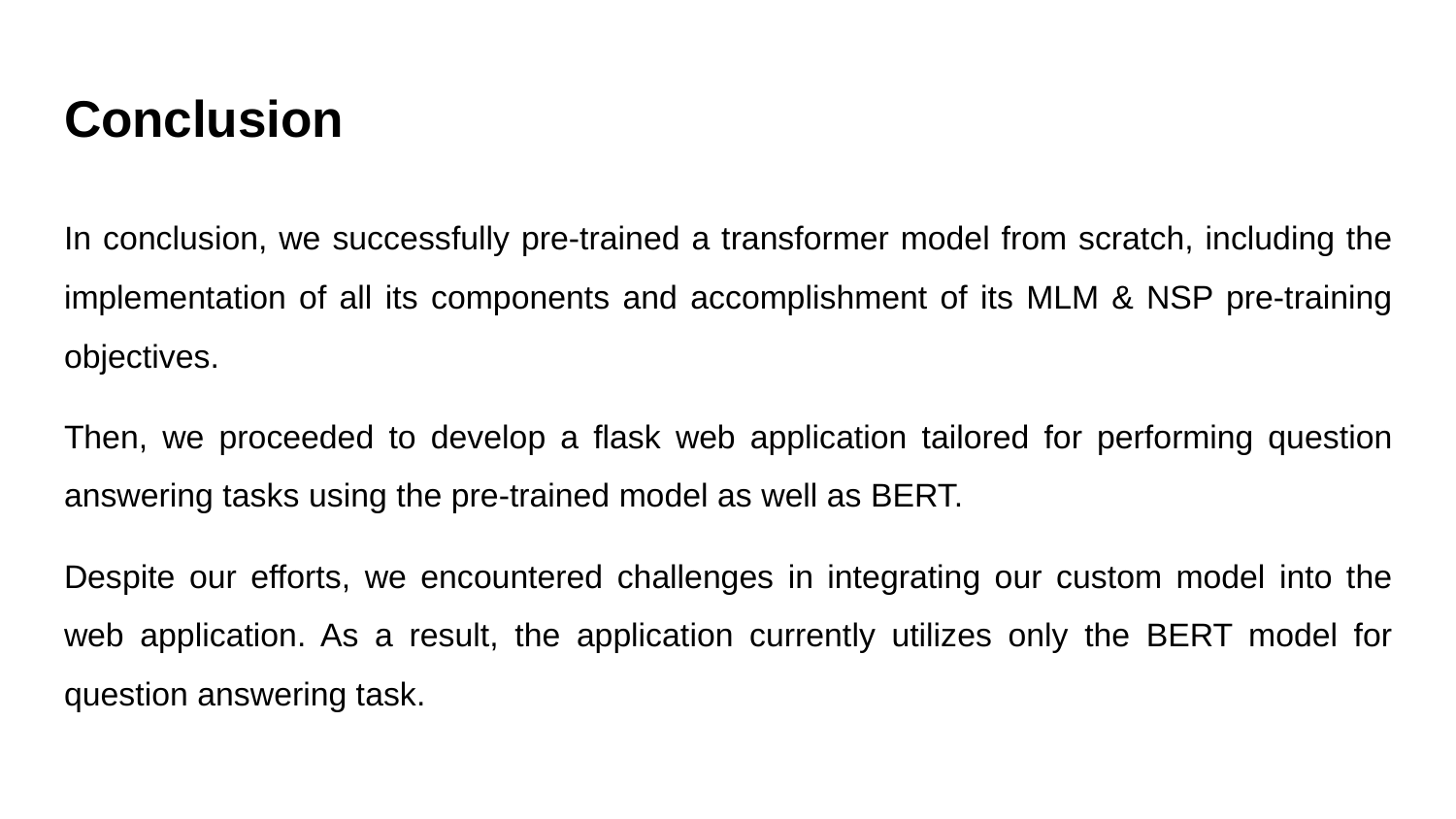

# Conclusion
In conclusion, we successfully pre-trained a transformer model from scratch, including the implementation of all its components and accomplishment of its MLM & NSP pre-training objectives.
Then, we proceeded to develop a flask web application tailored for performing question answering tasks using the pre-trained model as well as BERT.
Despite our efforts, we encountered challenges in integrating our custom model into the web application. As a result, the application currently utilizes only the BERT model for question answering task.